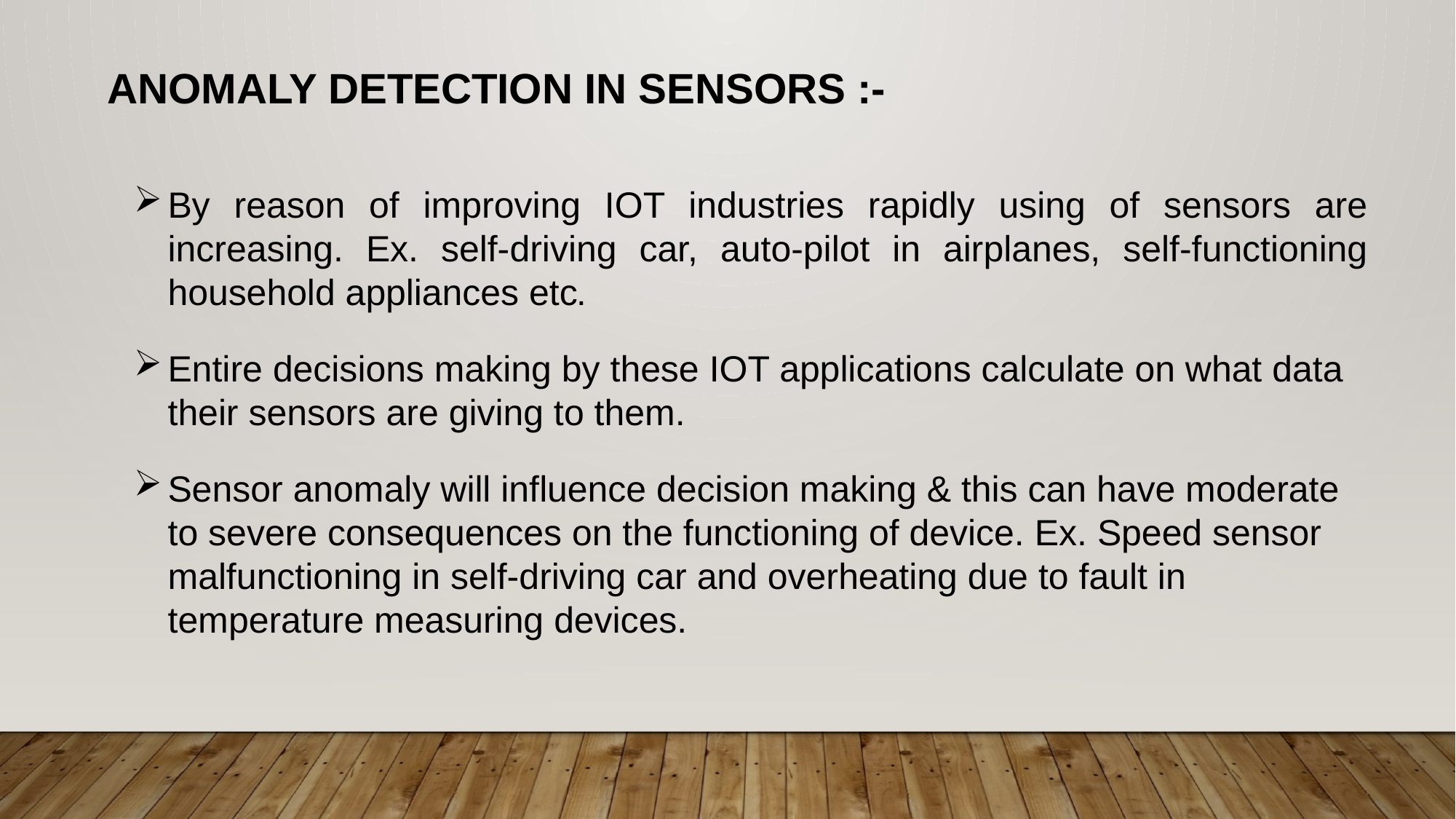

ANOMALY DETECTION IN SENSORS :-
By reason of improving IOT industries rapidly using of sensors are increasing. Ex. self-driving car, auto-pilot in airplanes, self-functioning household appliances etc.

Entire decisions making by these IOT applications calculate on what data their sensors are giving to them.

Sensor anomaly will influence decision making & this can have moderate to severe consequences on the functioning of device. Ex. Speed sensor malfunctioning in self-driving car and overheating due to fault in temperature measuring devices.